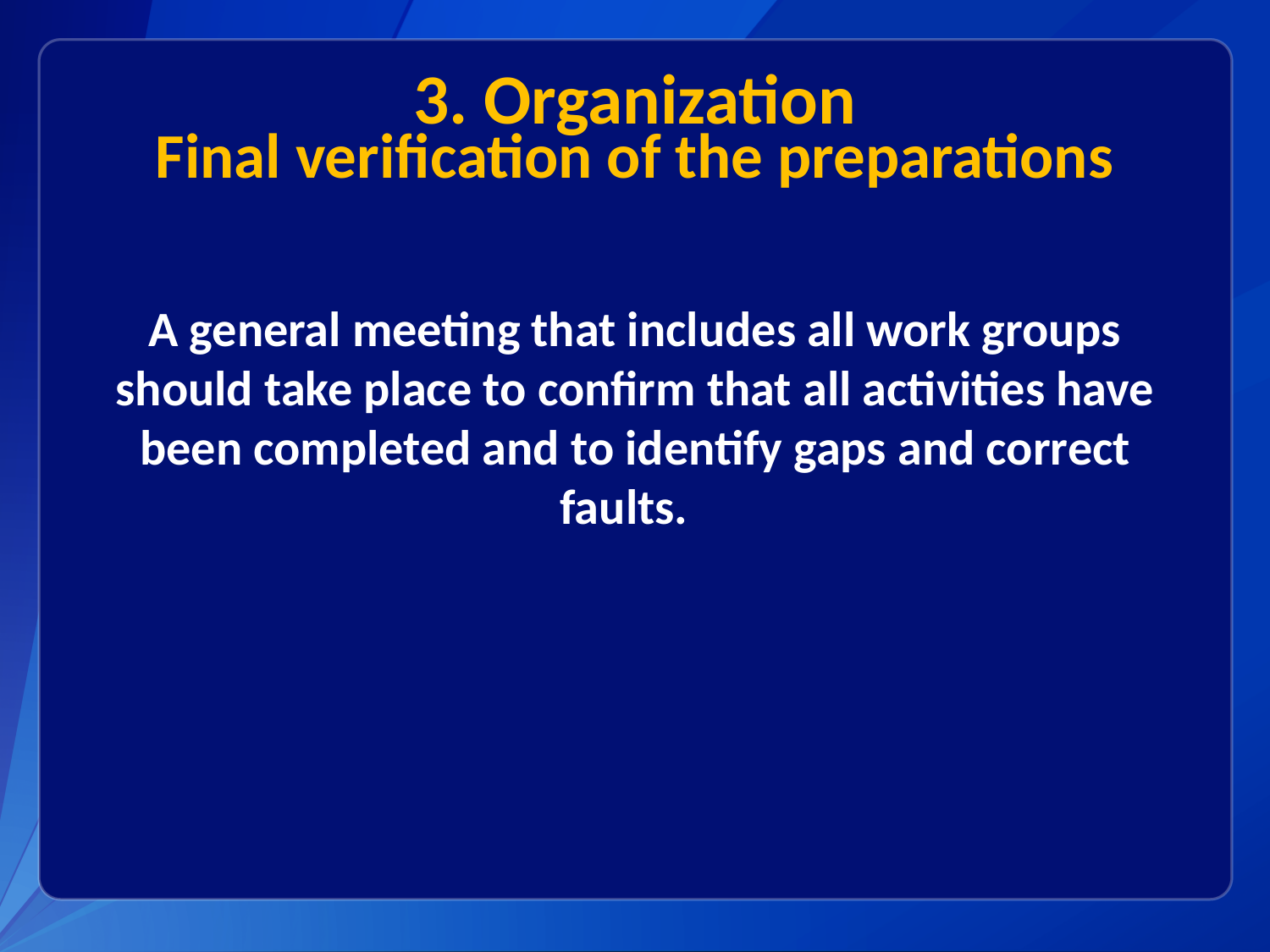

# 3. Organization Final verification of the preparations

A general meeting that includes all work groups should take place to confirm that all activities have been completed and to identify gaps and correct faults.